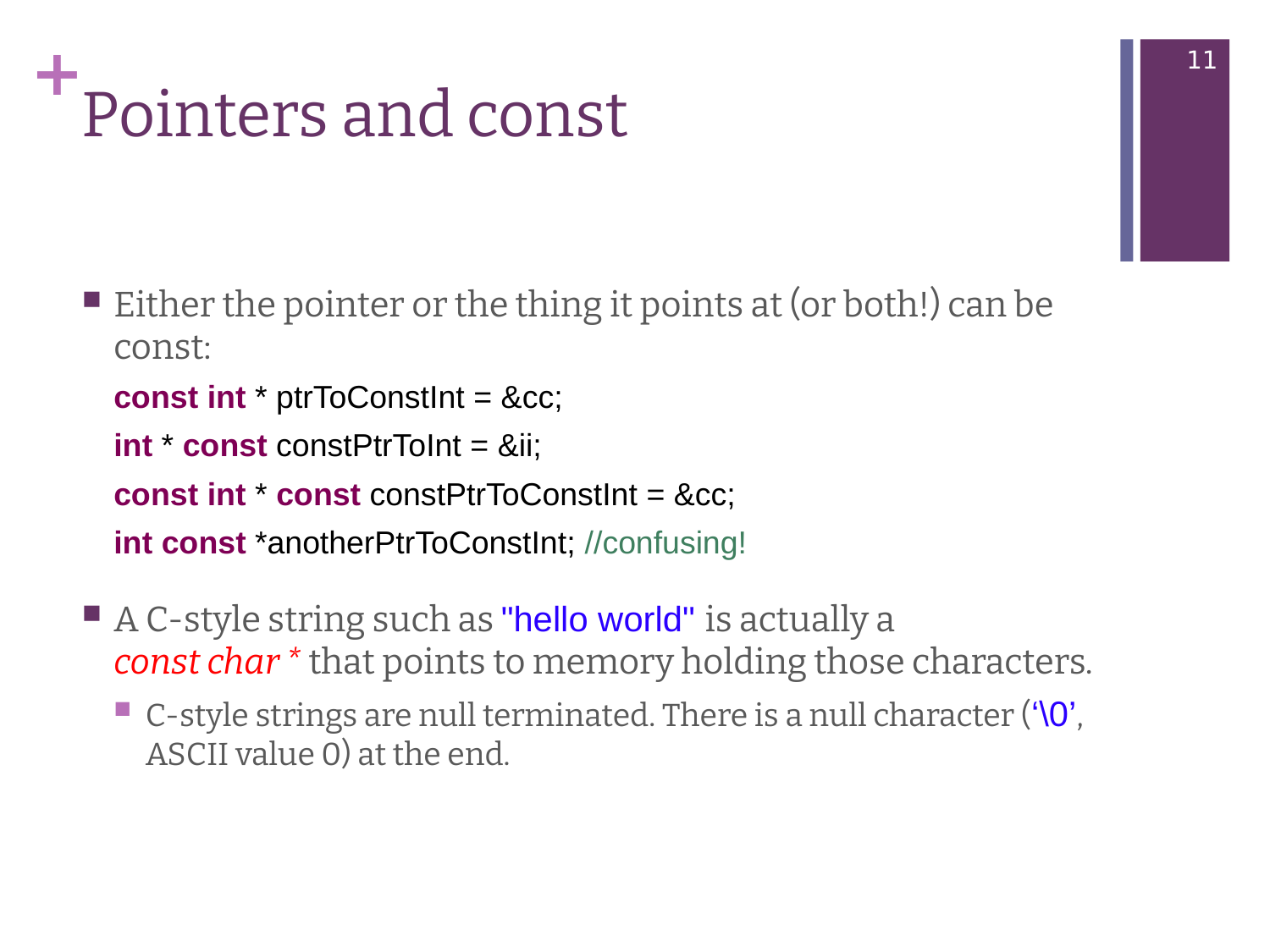

11
# Pointers and const
Either the pointer or the thing it points at (or both!) can be const:
const int * ptrToConstInt = &cc;
int * const constPtrToInt = &ii;
const int * const constPtrToConstInt = &cc;
int const *anotherPtrToConstInt; //confusing!
A C-style string such as "hello world" is actually a
const char * that points to memory holding those characters.
C-style strings are null terminated. There is a null character (‘\0’, ASCII value 0) at the end.